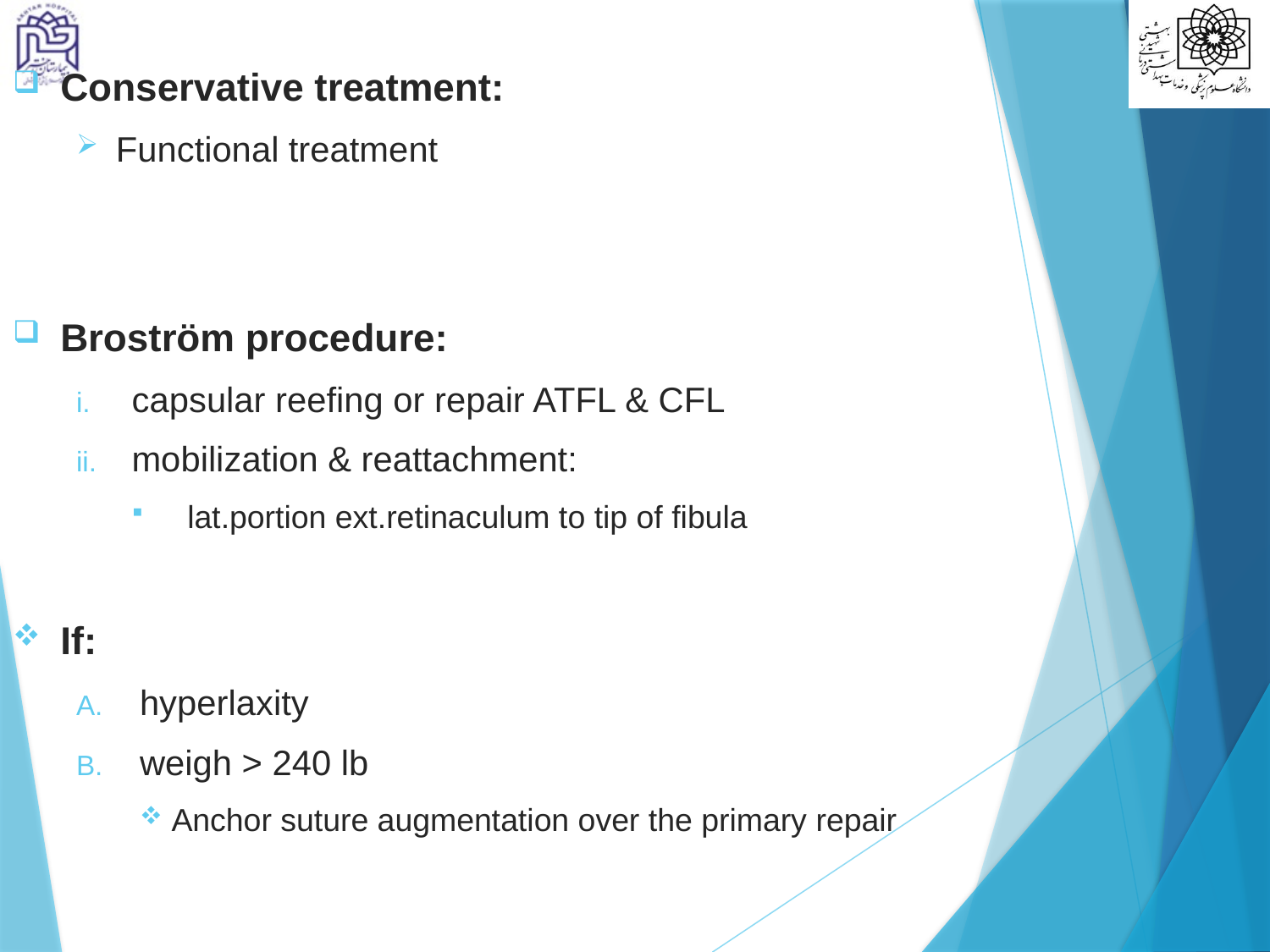

#
Conservative treatment:
Functional treatment

Broström procedure:
capsular reefing or repair ATFL & CFL
mobilization & reattachment:
lat.portion ext.retinaculum to tip of fibula

If:
hyperlaxity
weigh > 240 lb
Anchor suture augmentation over the primary repair